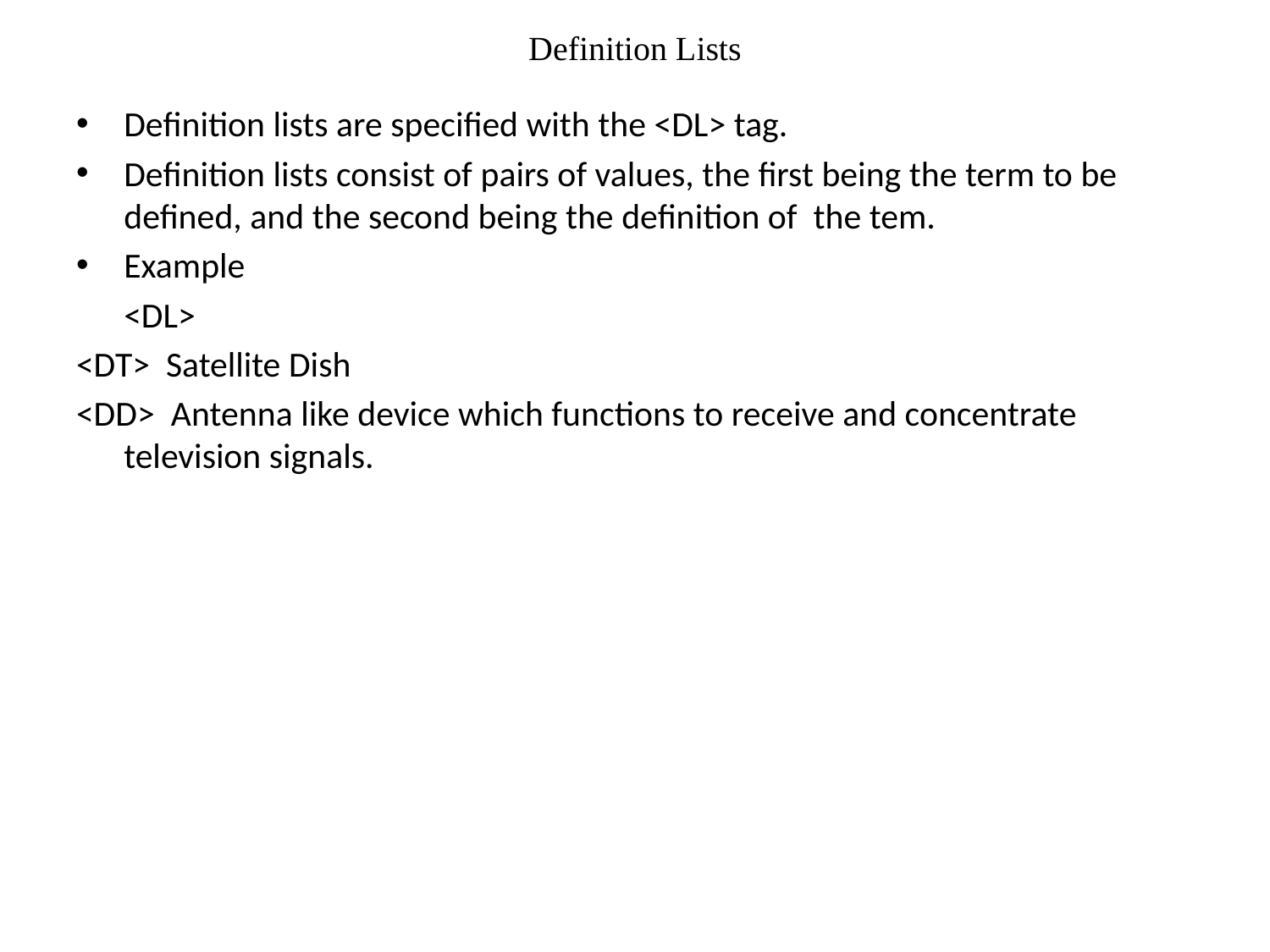

# Definition Lists
Definition lists are specified with the <DL> tag.
Definition lists consist of pairs of values, the first being the term to be defined, and the second being the definition of  the tem.
Example
  	<DL>
<DT>  Satellite Dish
<DD>  Antenna like device which functions to receive and concentrate television signals.